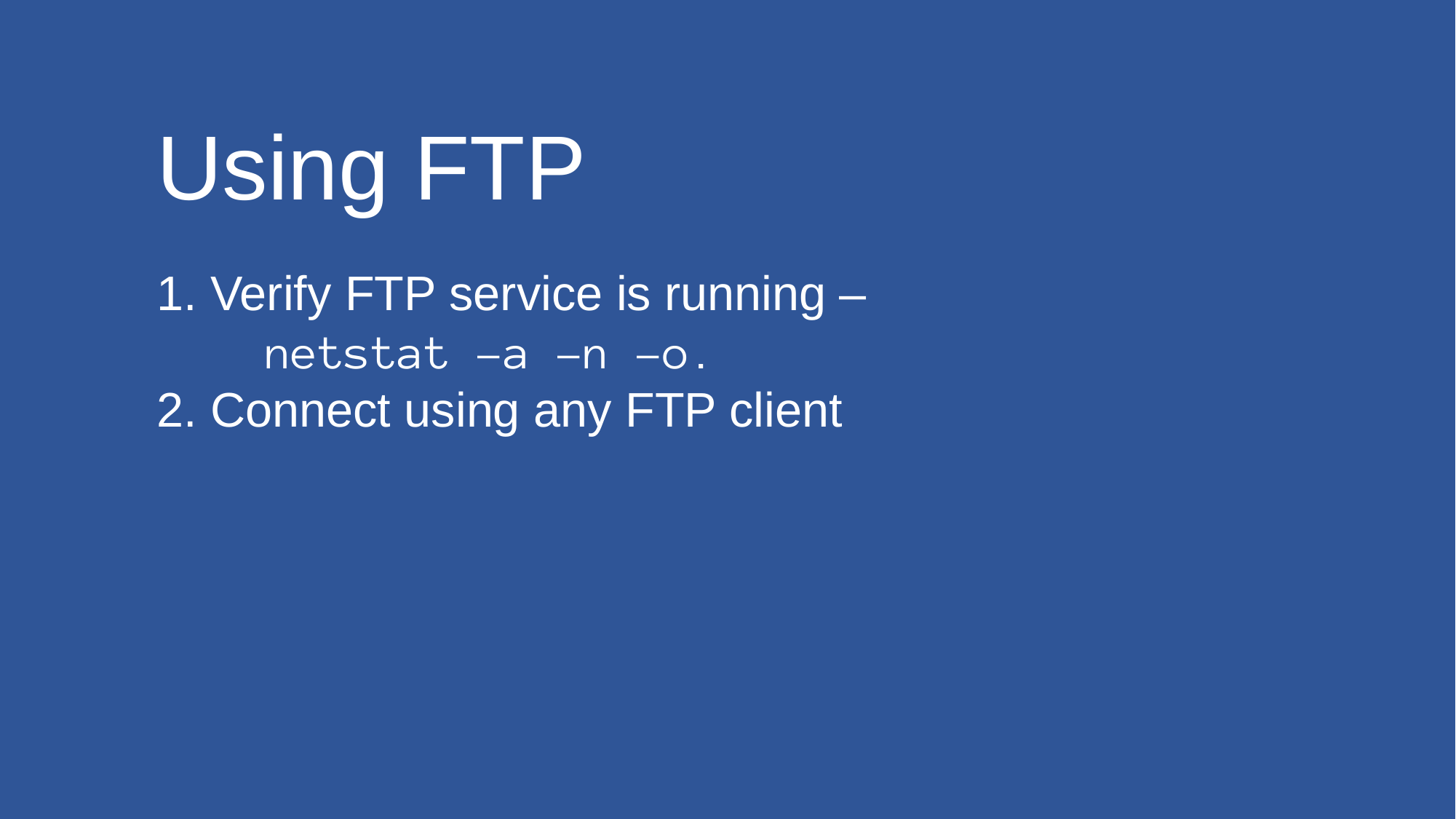

Using FTP
1. Verify FTP service is running –
	netstat –a –n –o.
2. Connect using any FTP client